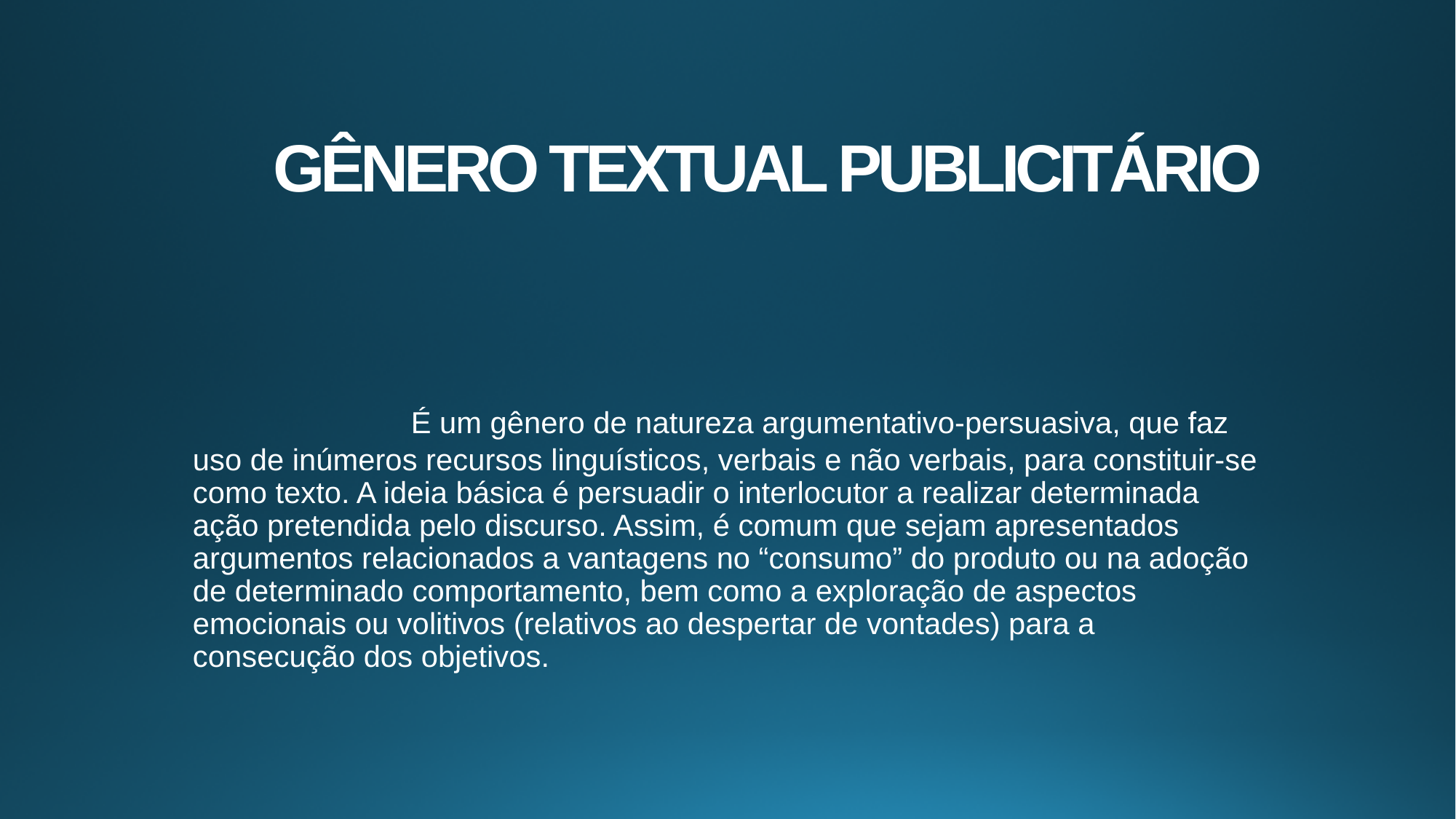

# GÊNERO TEXTUAL PUBLICITÁRIO
		É um gênero de natureza argumentativo-persuasiva, que faz uso de inúmeros recursos linguísticos, verbais e não verbais, para constituir-se como texto. A ideia básica é persuadir o interlocutor a realizar determinada ação pretendida pelo discurso. Assim, é comum que sejam apresentados argumentos relacionados a vantagens no “consumo” do produto ou na adoção de determinado comportamento, bem como a exploração de aspectos emocionais ou volitivos (relativos ao despertar de vontades) para a consecução dos objetivos.